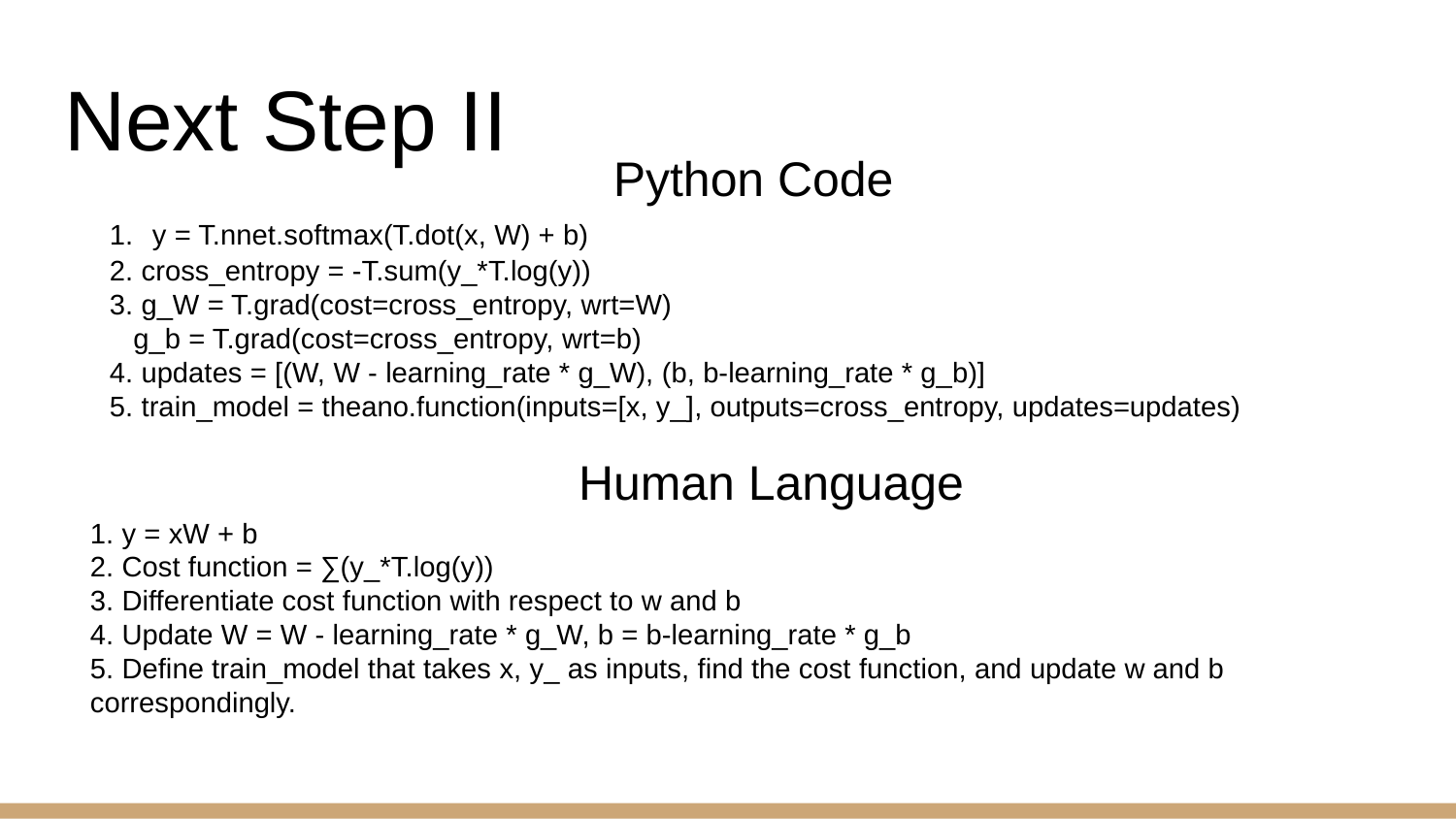

# Next Step II
Python Code
1.  y = T.nnet.softmax(T.dot(x, W) + b)
2. cross_entropy = -T.sum(y_*T.log(y))
3. g_W = T.grad(cost=cross_entropy, wrt=W)
   g_b = T.grad(cost=cross_entropy, wrt=b)
4. updates = [(W, W - learning_rate * g_W), (b, b-learning_rate * g_b)]
5. train_model = theano.function(inputs=[x, y_], outputs=cross_entropy, updates=updates)

Human Language
1. y = xW + b
2. Cost function = ∑(y_*T.log(y))
3. Differentiate cost function with respect to w and b
4. Update W = W - learning_rate * g_W, b = b-learning_rate * g_b
5. Define train_model that takes x, y_ as inputs, find the cost function, and update w and b correspondingly.